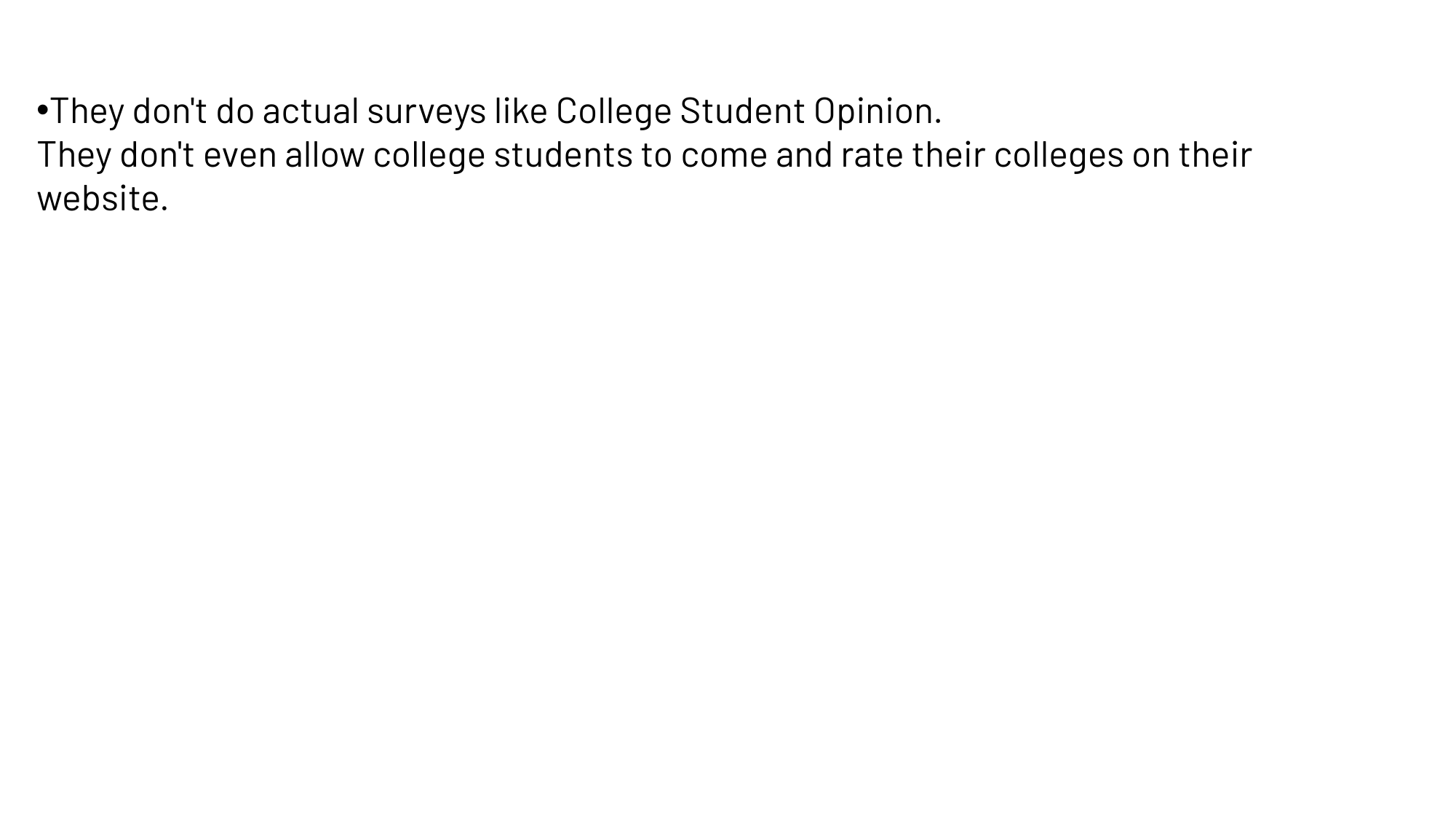

They don't do actual surveys like College Student Opinion.
They don't even allow college students to come and rate their colleges on their website.